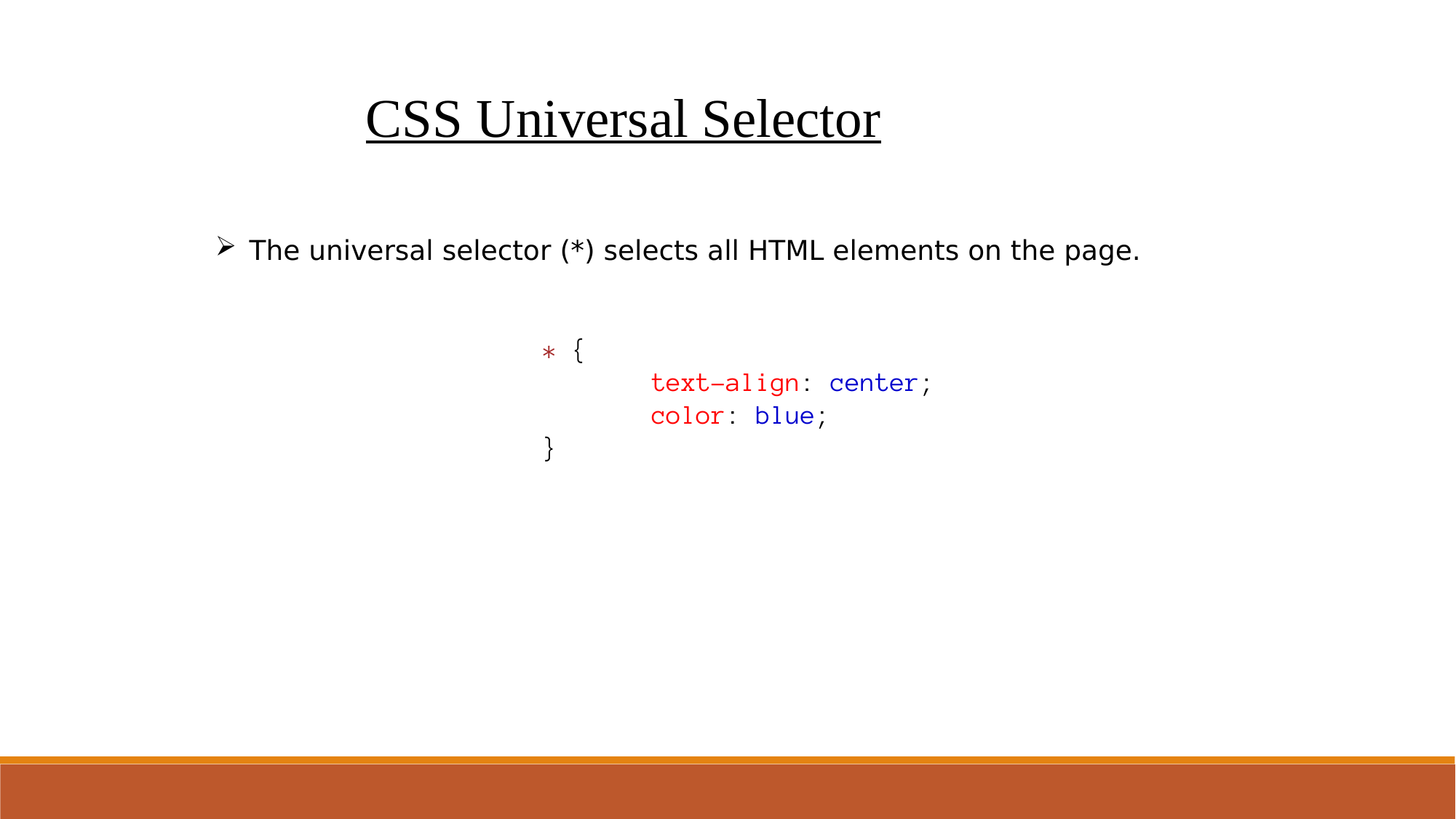

CSS Universal Selector
The universal selector (*) selects all HTML elements on the page.

			* {
  				text-align: center;
  				color: blue;
			}